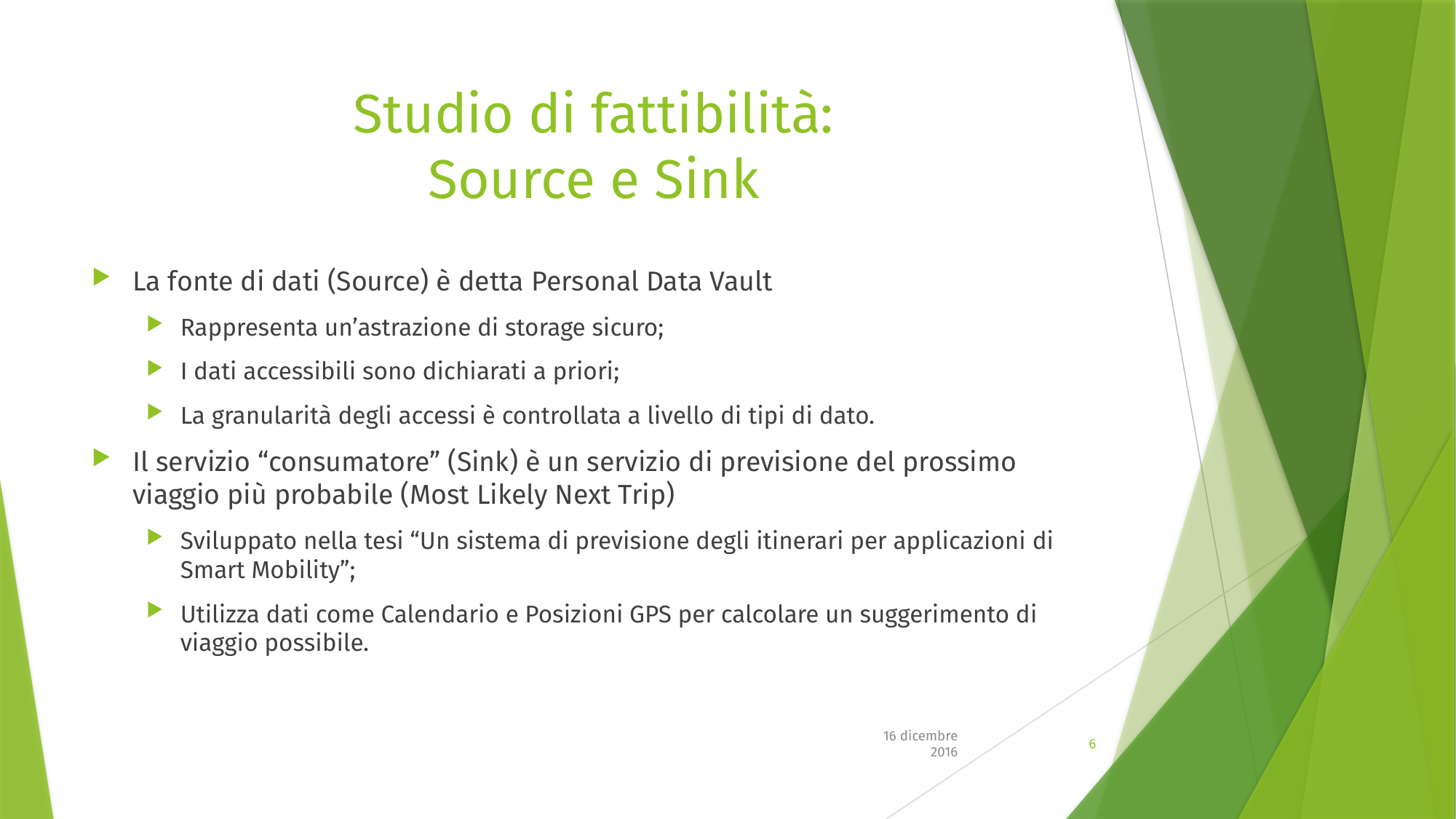

# Studio di fattibilità: Source e Sink
La fonte di dati (Source) è detta Personal Data Vault
Rappresenta un’astrazione di storage sicuro;
I dati accessibili sono dichiarati a priori;
La granularità degli accessi è controllata a livello di tipi di dato.
Il servizio “consumatore” (Sink) è un servizio di previsione del prossimo viaggio più probabile (Most Likely Next Trip)
Sviluppato nella tesi “Un sistema di previsione degli itinerari per applicazioni di Smart Mobility”;
Utilizza dati come Calendario e Posizioni GPS per calcolare un suggerimento di viaggio possibile.

16 dicembre 2016
6